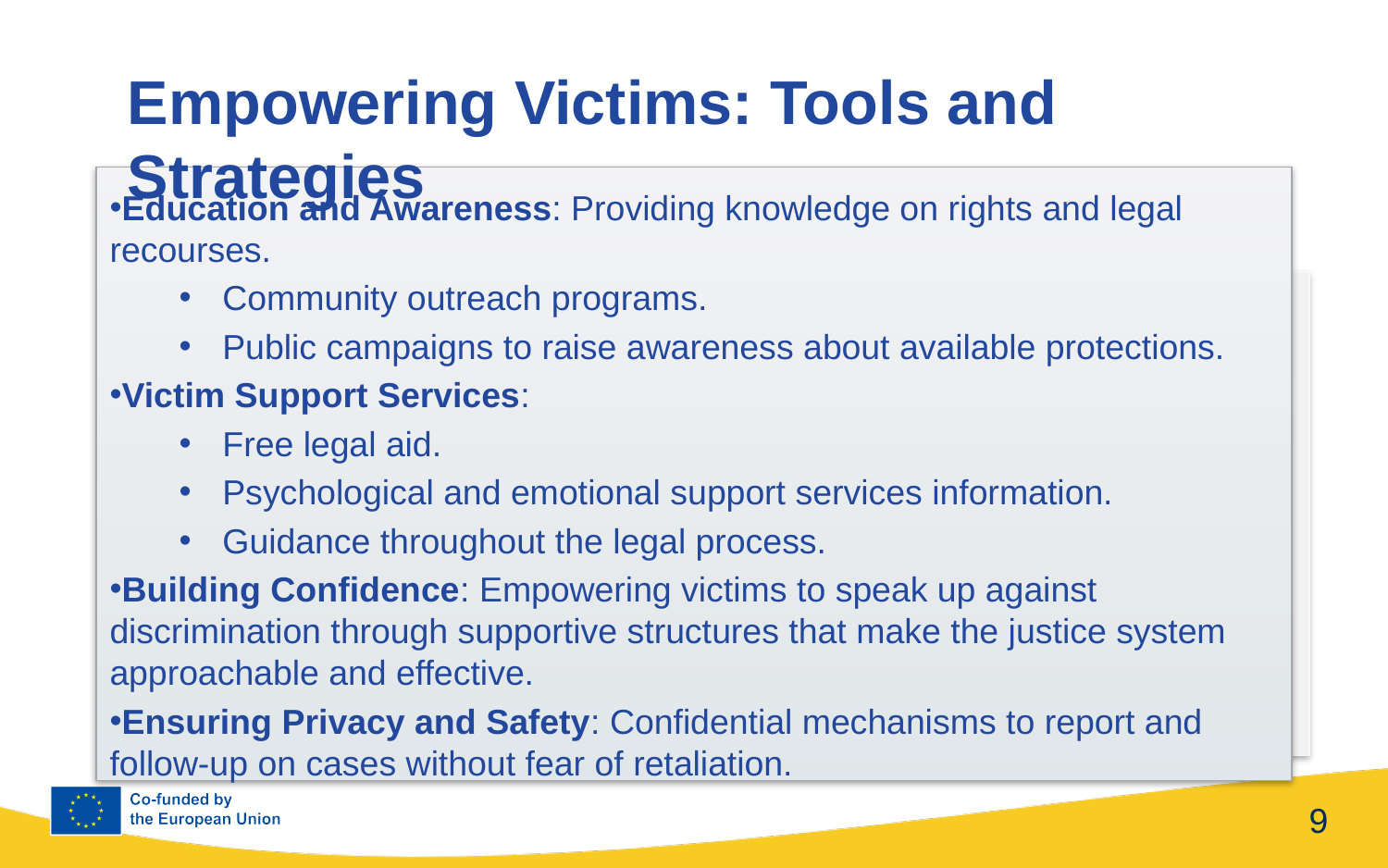

Empowering Victims: Tools and Strategies

Education and Awareness: Providing knowledge on rights and legal recourses.
Community outreach programs.
Public campaigns to raise awareness about available protections.
Victim Support Services:
Free legal aid.
Psychological and emotional support services information.
Guidance throughout the legal process.
Building Confidence: Empowering victims to speak up against discrimination through supportive structures that make the justice system approachable and effective.
Ensuring Privacy and Safety: Confidential mechanisms to report and follow-up on cases without fear of retaliation.

9